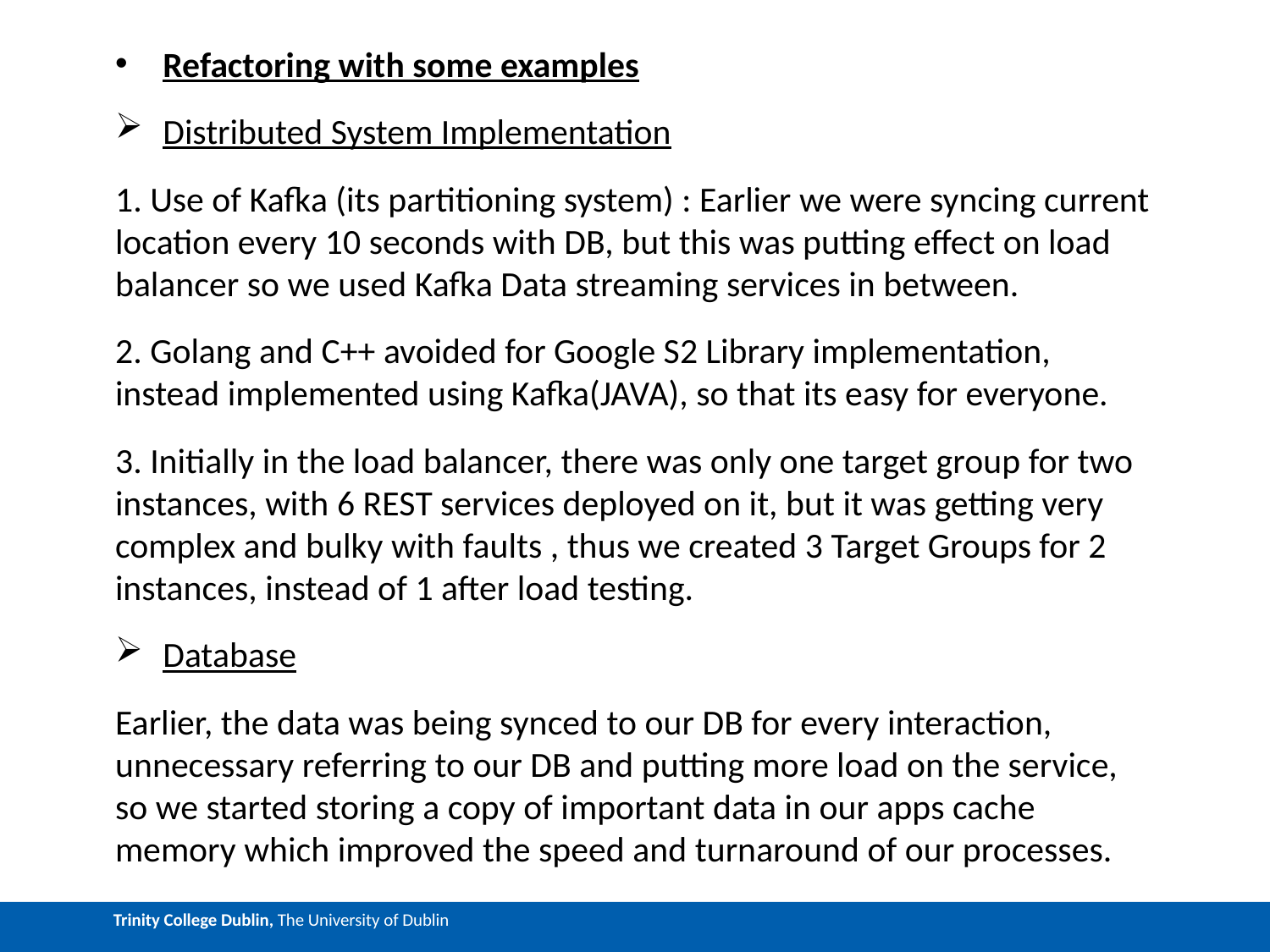

Refactoring with some examples
Distributed System Implementation
1. Use of Kafka (its partitioning system) : Earlier we were syncing current location every 10 seconds with DB, but this was putting effect on load balancer so we used Kafka Data streaming services in between.
2. Golang and C++ avoided for Google S2 Library implementation, instead implemented using Kafka(JAVA), so that its easy for everyone.
3. Initially in the load balancer, there was only one target group for two instances, with 6 REST services deployed on it, but it was getting very complex and bulky with faults , thus we created 3 Target Groups for 2 instances, instead of 1 after load testing.
Database
Earlier, the data was being synced to our DB for every interaction, unnecessary referring to our DB and putting more load on the service, so we started storing a copy of important data in our apps cache memory which improved the speed and turnaround of our processes.